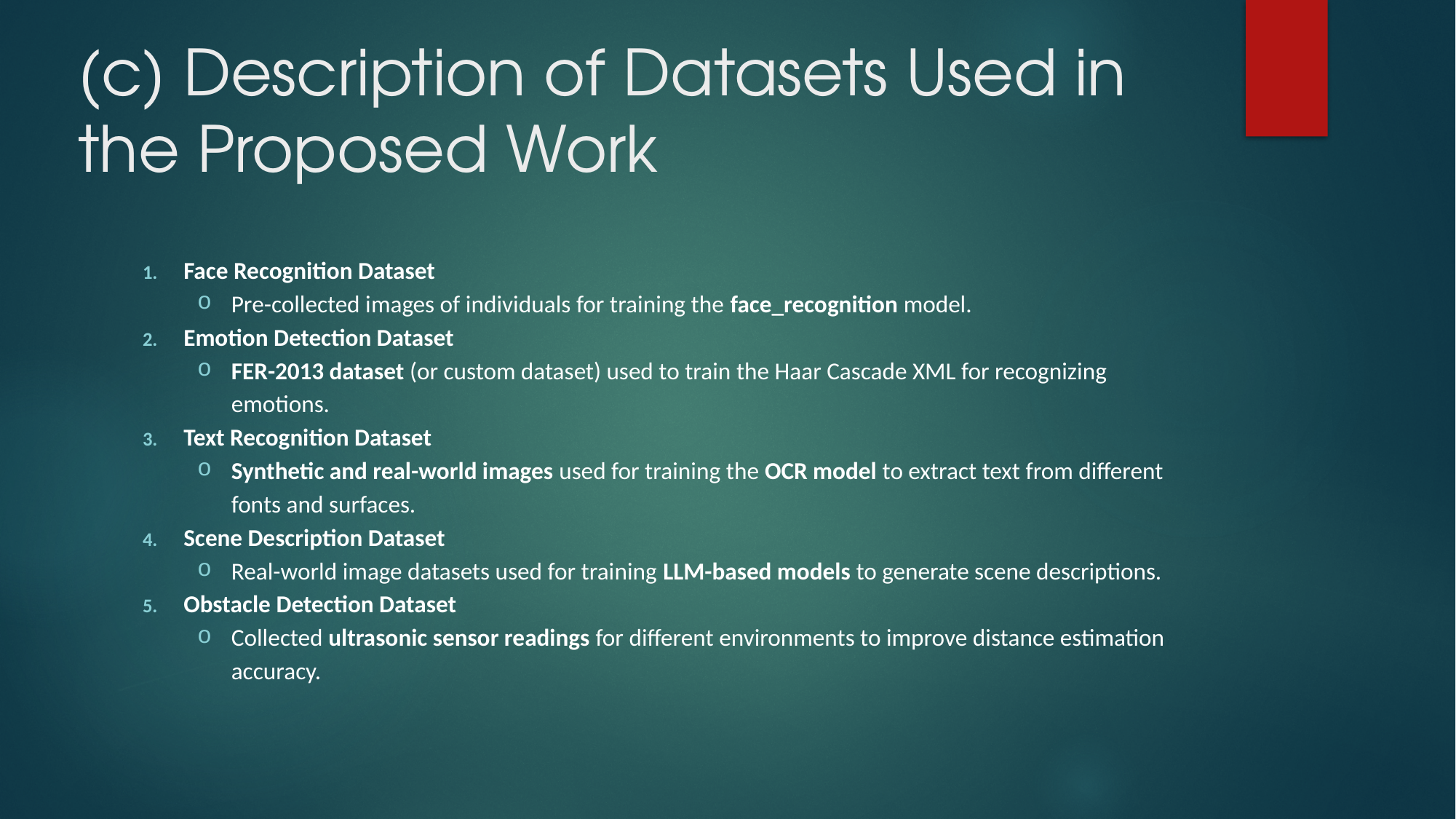

# (c) Description of Datasets Used in the Proposed Work
Face Recognition Dataset
Pre-collected images of individuals for training the face_recognition model.
Emotion Detection Dataset
FER-2013 dataset (or custom dataset) used to train the Haar Cascade XML for recognizing emotions.
Text Recognition Dataset
Synthetic and real-world images used for training the OCR model to extract text from different fonts and surfaces.
Scene Description Dataset
Real-world image datasets used for training LLM-based models to generate scene descriptions.
Obstacle Detection Dataset
Collected ultrasonic sensor readings for different environments to improve distance estimation accuracy.